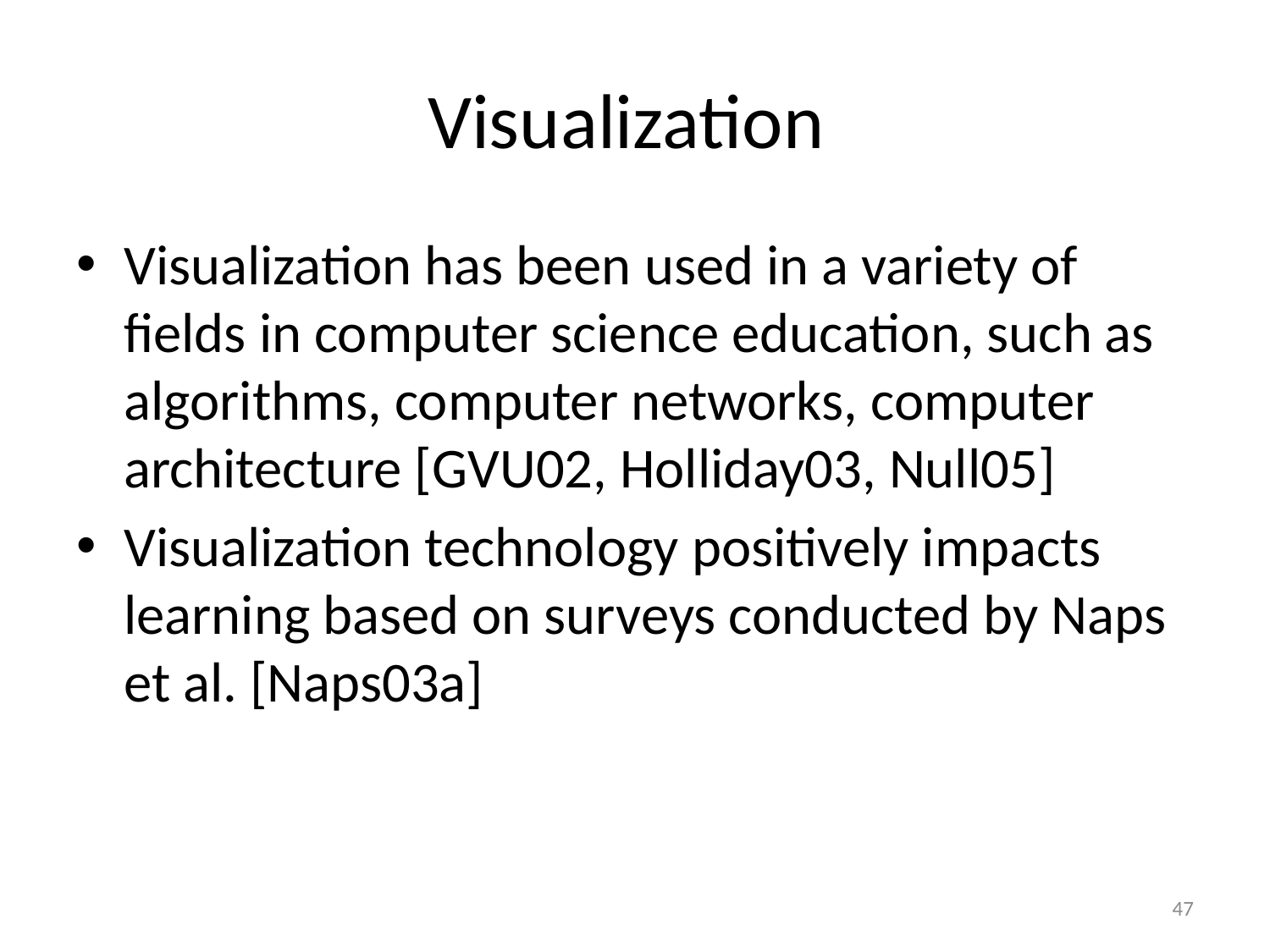

# Visualization
Visualization has been used in a variety of fields in computer science education, such as algorithms, computer networks, computer architecture [GVU02, Holliday03, Null05]
Visualization technology positively impacts learning based on surveys conducted by Naps et al. [Naps03a]
47